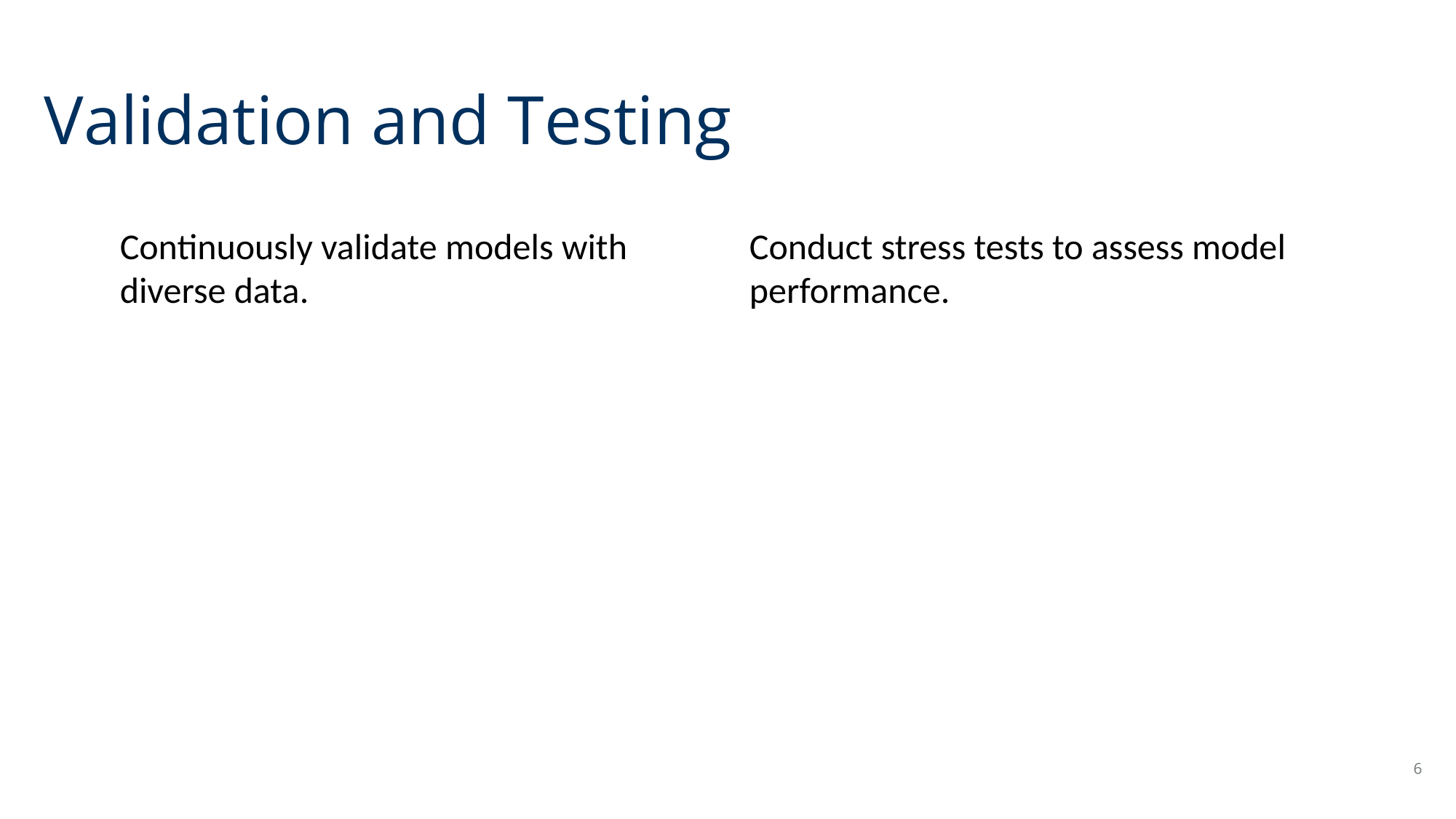

# Validation and Testing
Continuously validate models with diverse data.
Conduct stress tests to assess model performance.